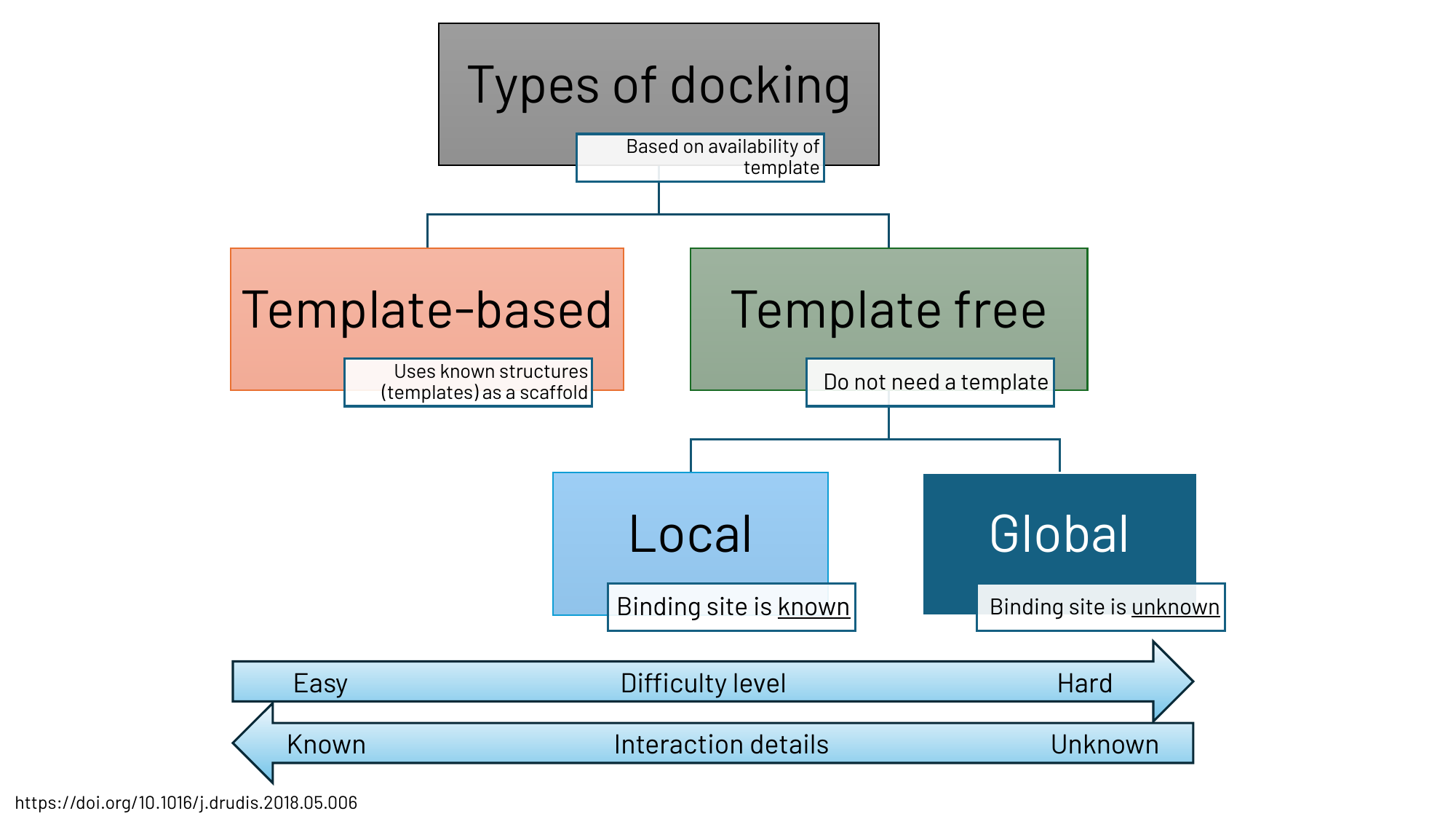

Types of docking
Based on availability of template
Template-based
Uses known structures (templates) as a scaffold
Template free
Do not need a template
Local
Binding site is known
Global
Binding site is unknown
Easy			Difficulty level			Hard
Known			Interaction details			Unknown
https://doi.org/10.1016/j.drudis.2018.05.006